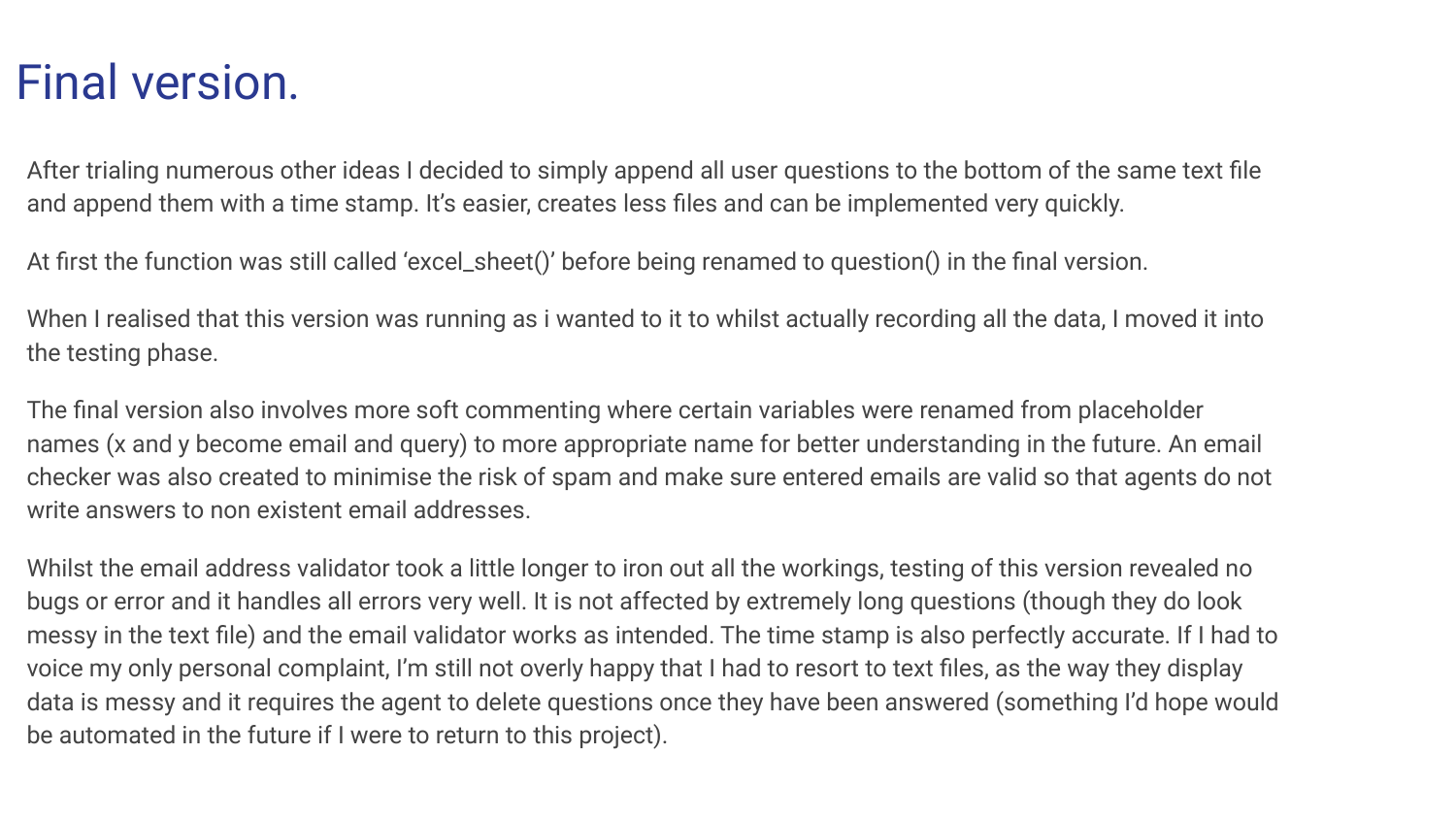

# Final version.
After trialing numerous other ideas I decided to simply append all user questions to the bottom of the same text file and append them with a time stamp. It’s easier, creates less files and can be implemented very quickly.
At first the function was still called ‘excel_sheet()’ before being renamed to question() in the final version.
When I realised that this version was running as i wanted to it to whilst actually recording all the data, I moved it into the testing phase.
The final version also involves more soft commenting where certain variables were renamed from placeholder names (x and y become email and query) to more appropriate name for better understanding in the future. An email checker was also created to minimise the risk of spam and make sure entered emails are valid so that agents do not write answers to non existent email addresses.
Whilst the email address validator took a little longer to iron out all the workings, testing of this version revealed no bugs or error and it handles all errors very well. It is not affected by extremely long questions (though they do look messy in the text file) and the email validator works as intended. The time stamp is also perfectly accurate. If I had to voice my only personal complaint, I’m still not overly happy that I had to resort to text files, as the way they display data is messy and it requires the agent to delete questions once they have been answered (something I’d hope would be automated in the future if I were to return to this project).